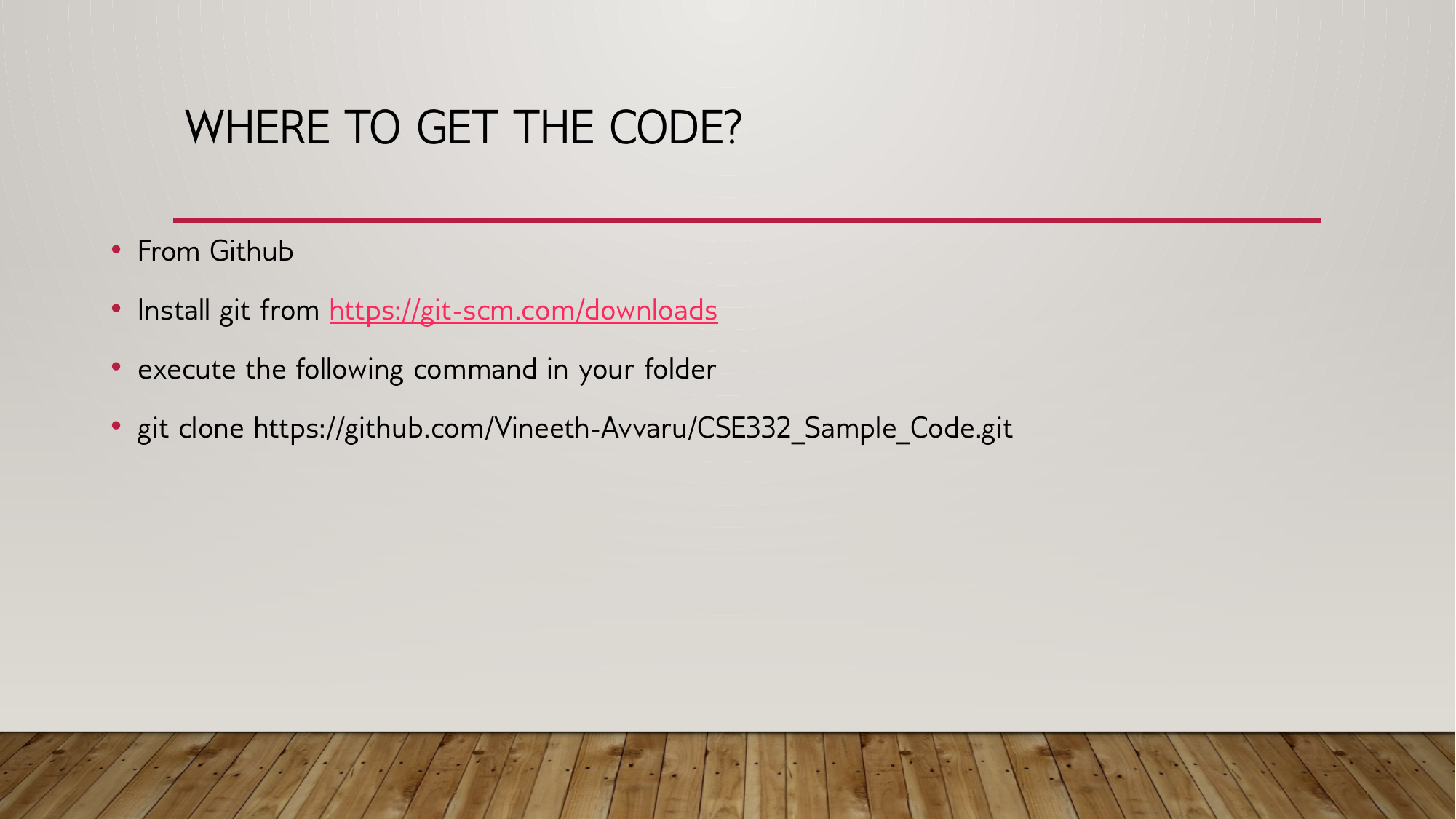

# Where to get the code?
From Github
Install git from https://git-scm.com/downloads
execute the following command in your folder
git clone https://github.com/Vineeth-Avvaru/CSE332_Sample_Code.git